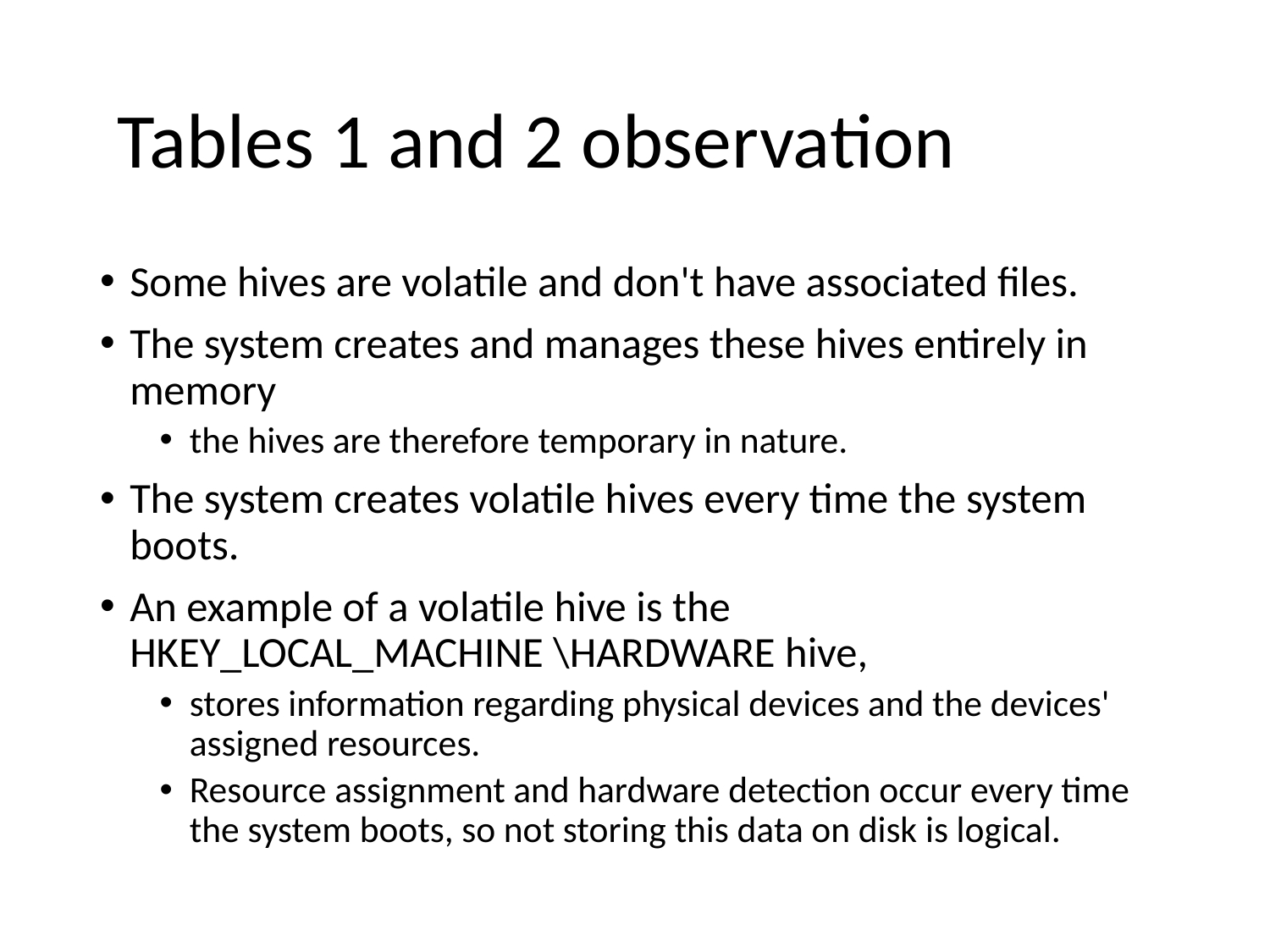

# Tables 1 and 2 observation
Some hives are volatile and don't have associated files.
The system creates and manages these hives entirely in memory
the hives are therefore temporary in nature.
The system creates volatile hives every time the system boots.
An example of a volatile hive is the HKEY_LOCAL_MACHINE \HARDWARE hive,
stores information regarding physical devices and the devices' assigned resources.
Resource assignment and hardware detection occur every time the system boots, so not storing this data on disk is logical.